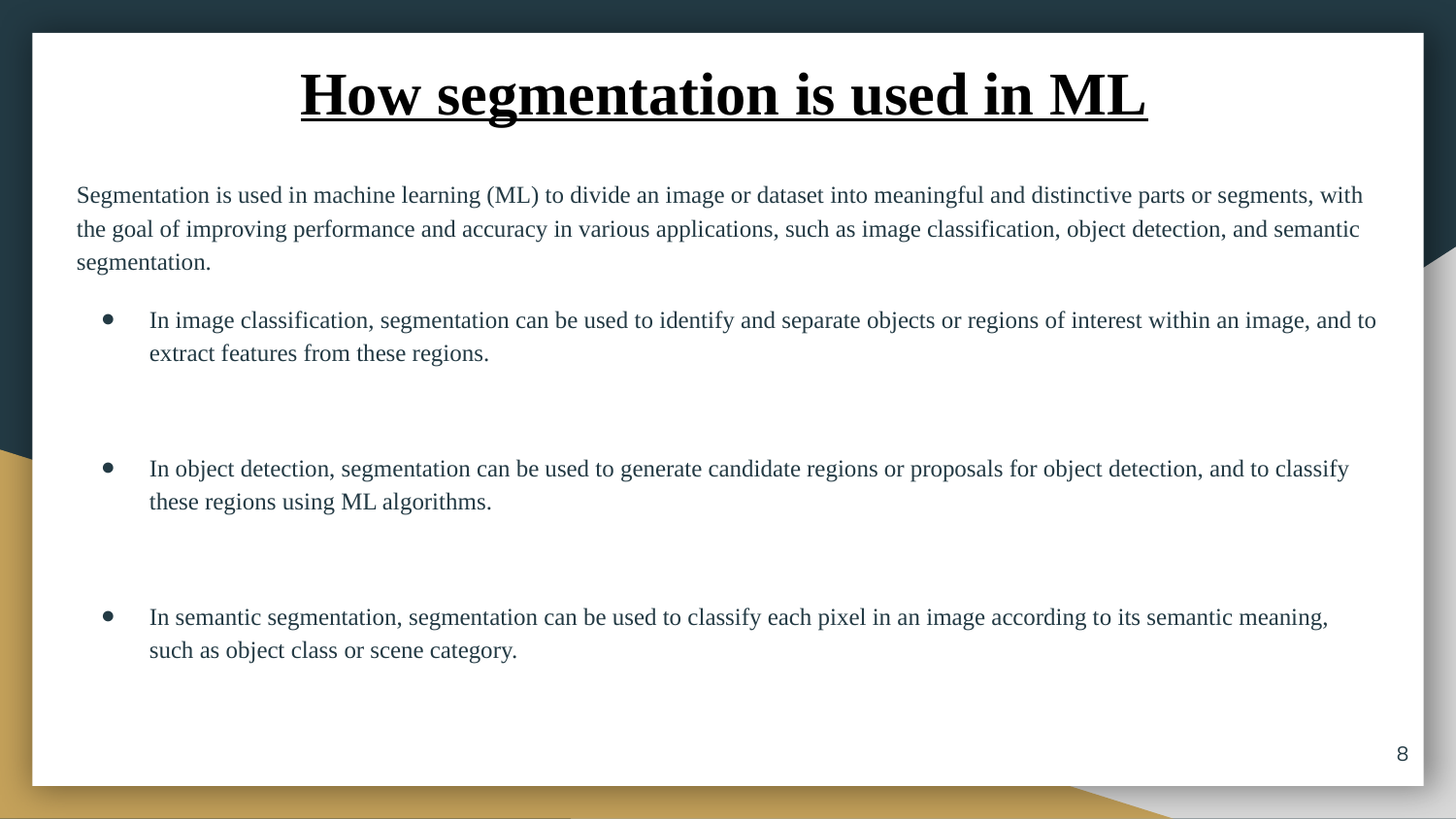

# How segmentation is used in ML
Segmentation is used in machine learning (ML) to divide an image or dataset into meaningful and distinctive parts or segments, with the goal of improving performance and accuracy in various applications, such as image classification, object detection, and semantic segmentation.
In image classification, segmentation can be used to identify and separate objects or regions of interest within an image, and to extract features from these regions.

In object detection, segmentation can be used to generate candidate regions or proposals for object detection, and to classify these regions using ML algorithms.

In semantic segmentation, segmentation can be used to classify each pixel in an image according to its semantic meaning, such as object class or scene category.

8